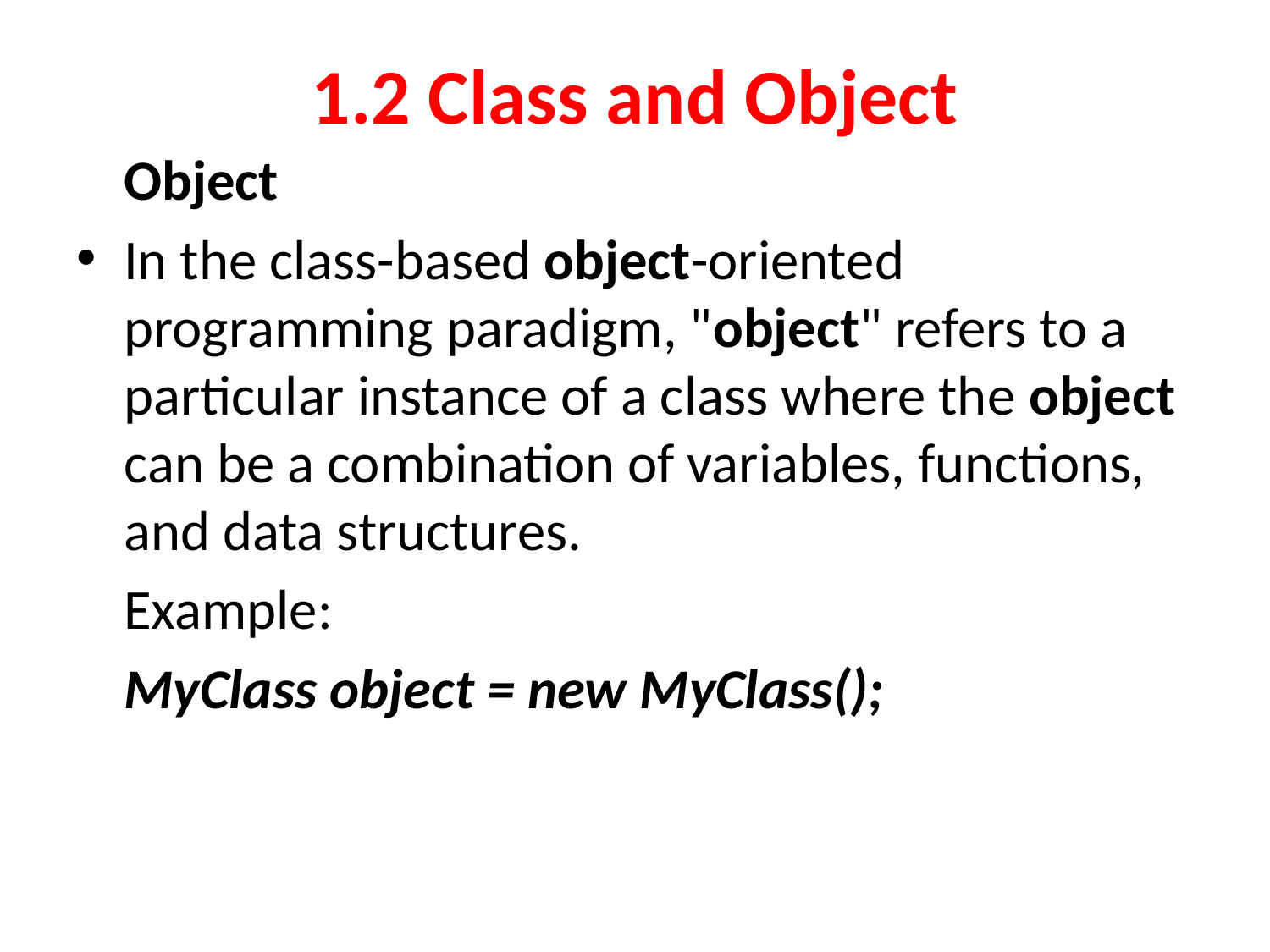

# 1.2 Class and Object
	Object
In the class-based object-oriented programming paradigm, "object" refers to a particular instance of a class where the object can be a combination of variables, functions, and data structures.
	Example:
	MyClass object = new MyClass();